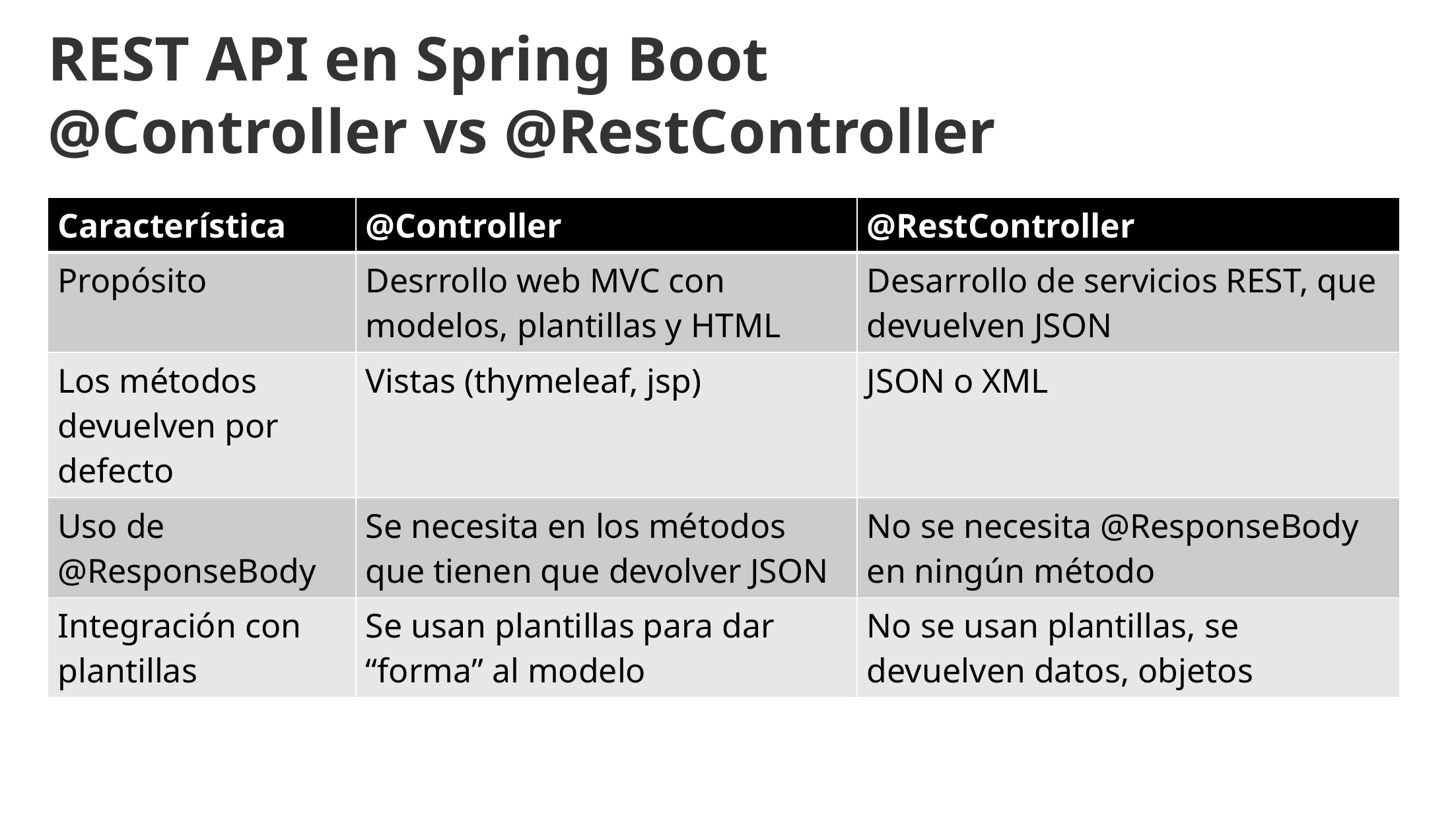

REST API en Spring Boot
@Controller vs @RestController
| Característica | @Controller | @RestController |
| --- | --- | --- |
| Propósito | Desrrollo web MVC con modelos, plantillas y HTML | Desarrollo de servicios REST, que devuelven JSON |
| Los métodos devuelven por defecto | Vistas (thymeleaf, jsp) | JSON o XML |
| Uso de @ResponseBody | Se necesita en los métodos que tienen que devolver JSON | No se necesita @ResponseBody en ningún método |
| Integración con plantillas | Se usan plantillas para dar “forma” al modelo | No se usan plantillas, se devuelven datos, objetos |